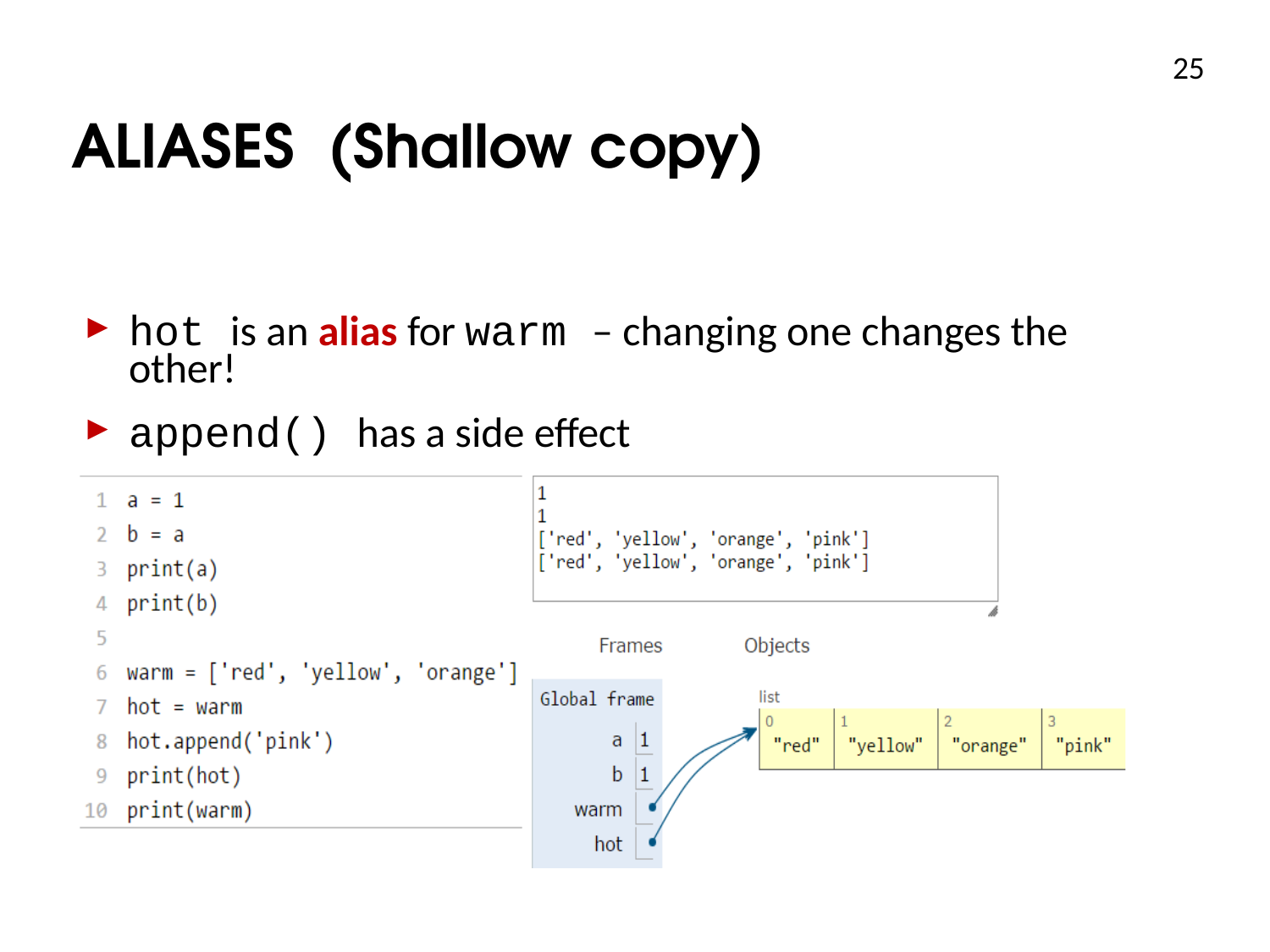

25
# ALIASES  (Shallow copy)
hot is an alias for warm – changing one changes the  other!
append() has a side effect